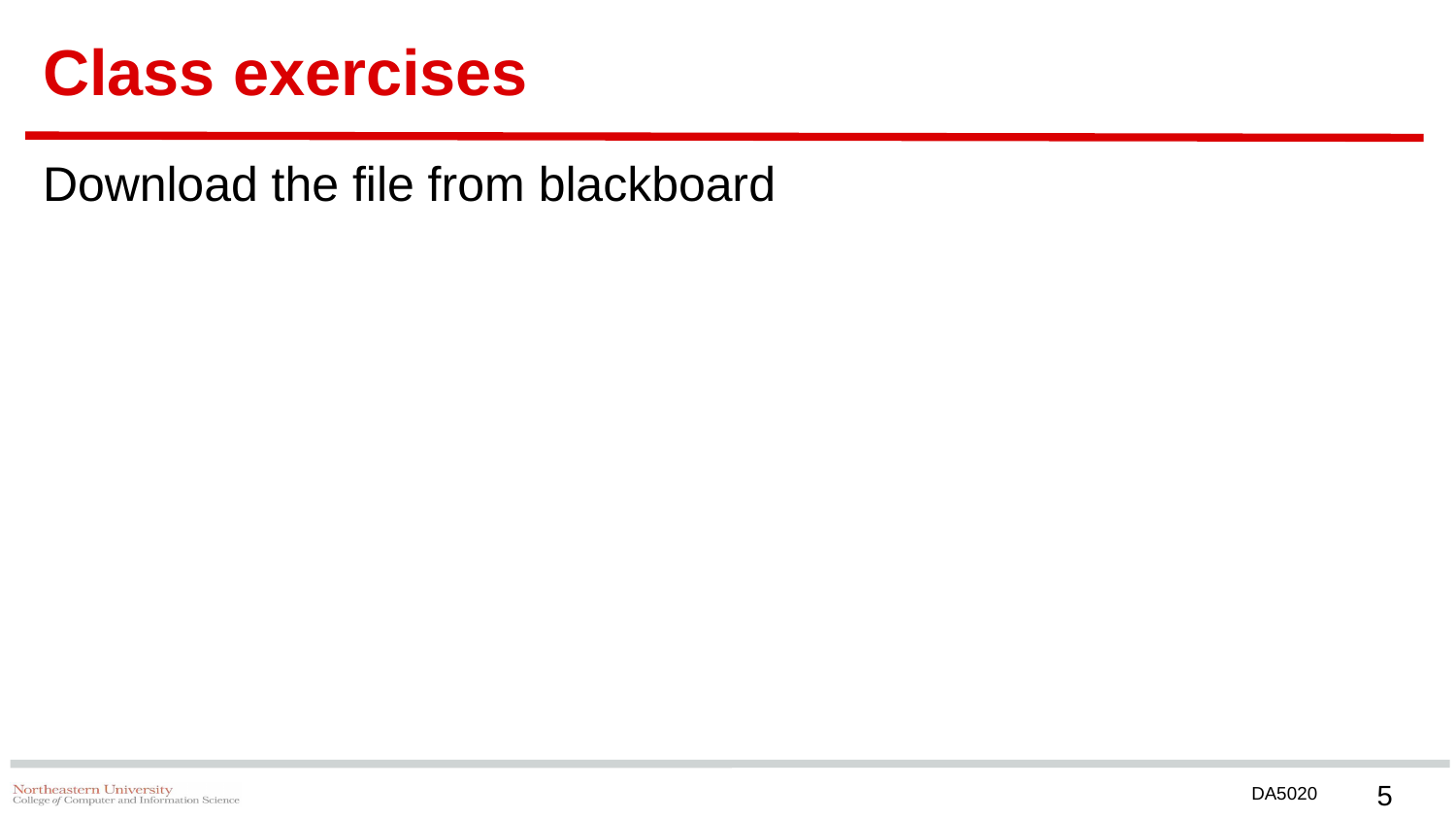

# Class exercises
Download the file from blackboard
5